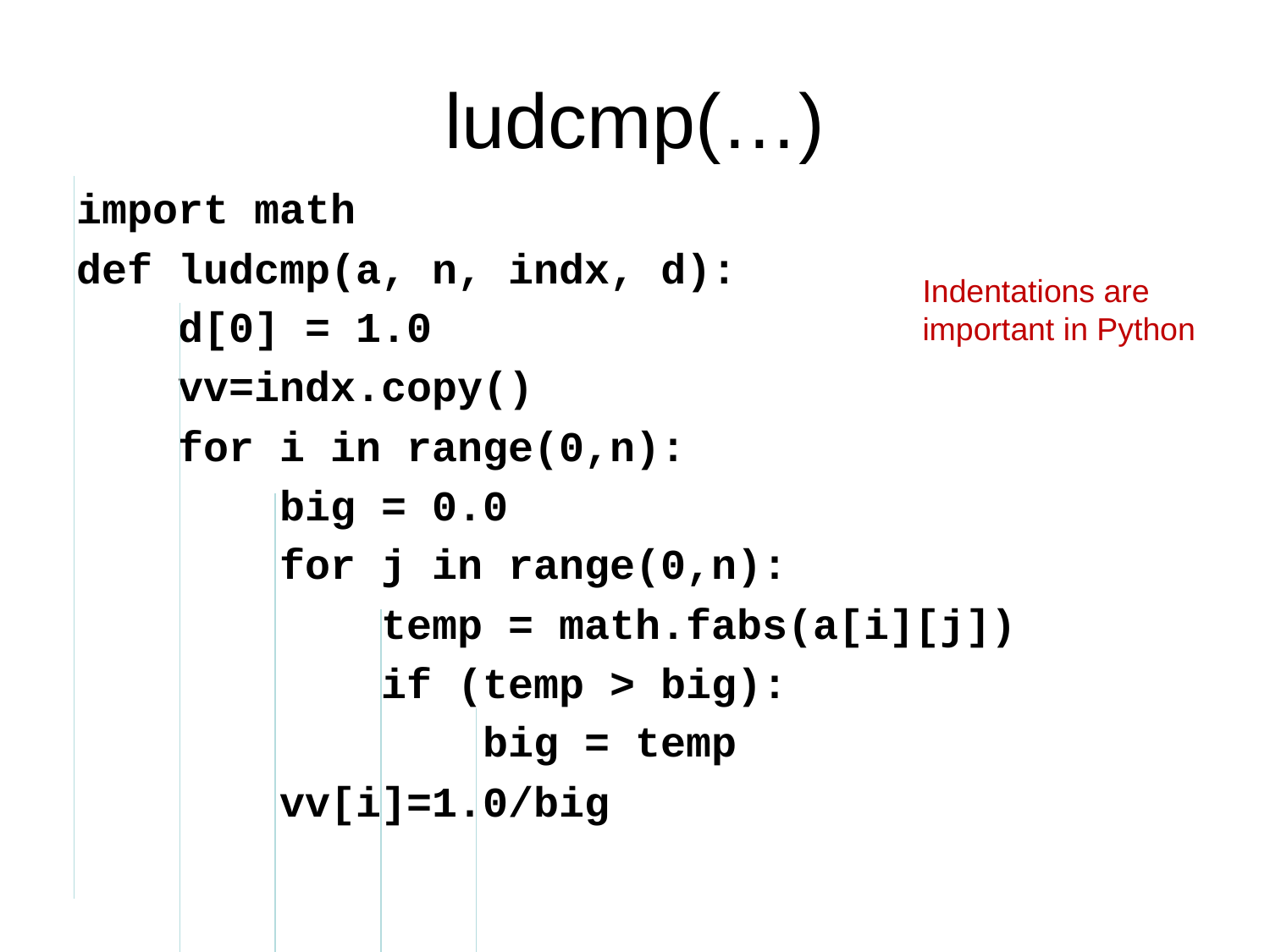

# ludcmp(…)
import math
def ludcmp(a, n, indx, d):
    d[0] = 1.0
    vv=indx.copy()
    for i in range(0,n):
        big = 0.0
        for j in range(0,n):
            temp = math.fabs(a[i][j])
            if (temp > big):
                big = temp
        vv[i]=1.0/big

Indentations are important in Python